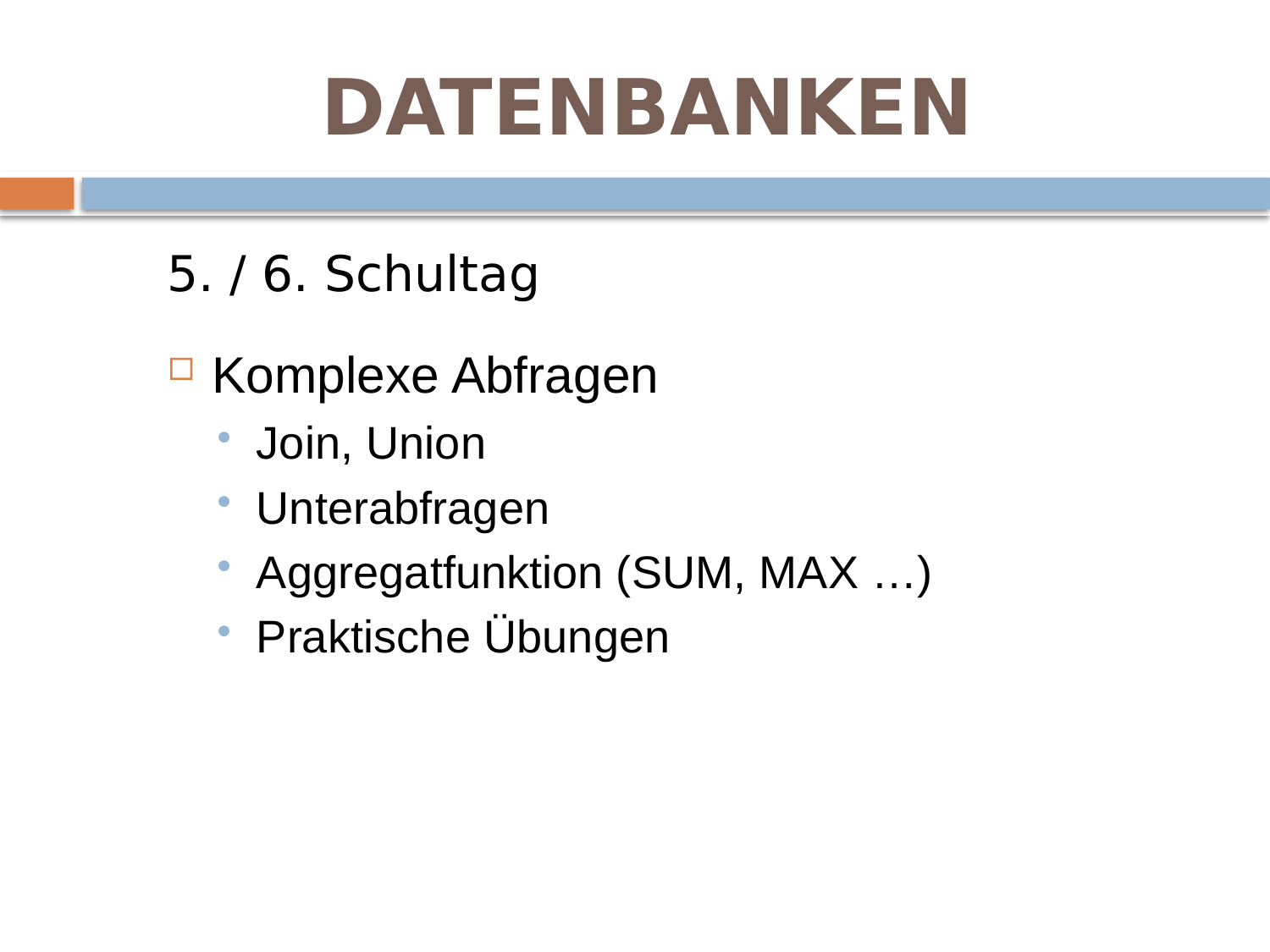

# DATENBANKEN
5. / 6. Schultag
Komplexe Abfragen
Join, Union
Unterabfragen
Aggregatfunktion (SUM, MAX …)
Praktische Übungen